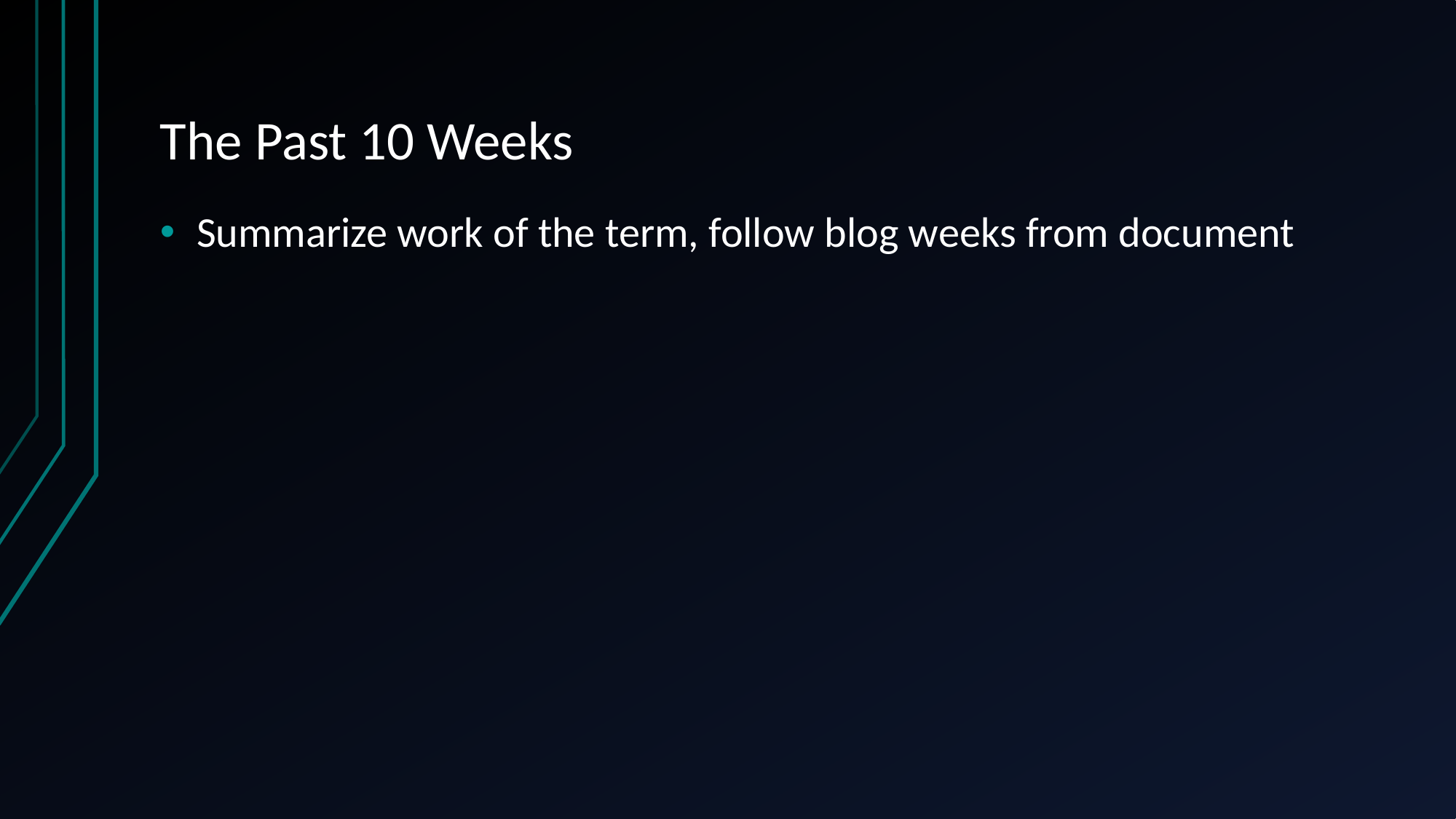

# The Past 10 Weeks
Summarize work of the term, follow blog weeks from document